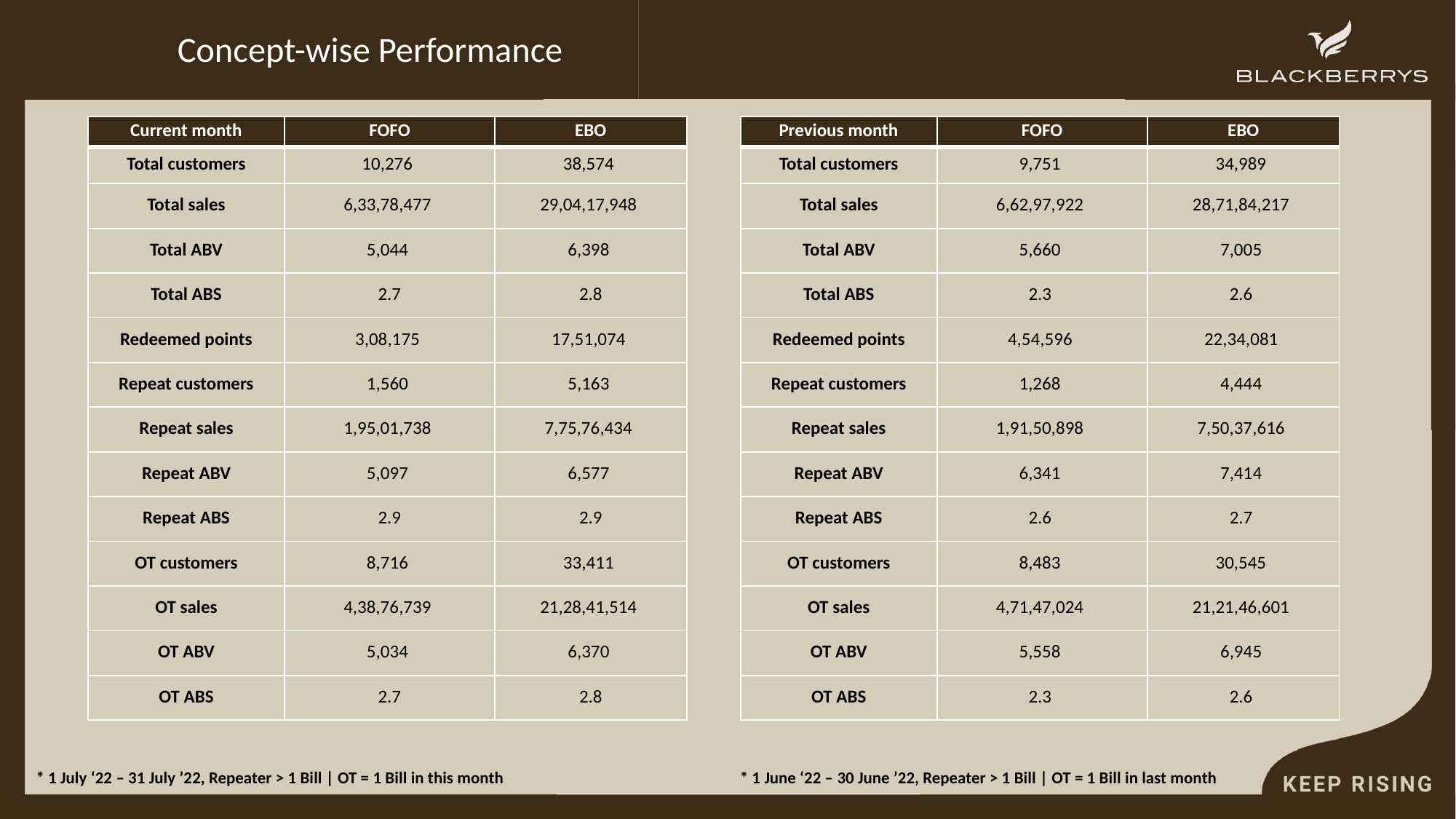

# Concept-wise Performance
| Current month | FOFO | EBO |
| --- | --- | --- |
| Total customers | 10,276 | 38,574 |
| Total sales | 6,33,78,477 | 29,04,17,948 |
| Total ABV | 5,044 | 6,398 |
| Total ABS | 2.7 | 2.8 |
| Redeemed points | 3,08,175 | 17,51,074 |
| Repeat customers | 1,560 | 5,163 |
| Repeat sales | 1,95,01,738 | 7,75,76,434 |
| Repeat ABV | 5,097 | 6,577 |
| Repeat ABS | 2.9 | 2.9 |
| OT customers | 8,716 | 33,411 |
| OT sales | 4,38,76,739 | 21,28,41,514 |
| OT ABV | 5,034 | 6,370 |
| OT ABS | 2.7 | 2.8 |
| Previous month | FOFO | EBO |
| --- | --- | --- |
| Total customers | 9,751 | 34,989 |
| Total sales | 6,62,97,922 | 28,71,84,217 |
| Total ABV | 5,660 | 7,005 |
| Total ABS | 2.3 | 2.6 |
| Redeemed points | 4,54,596 | 22,34,081 |
| Repeat customers | 1,268 | 4,444 |
| Repeat sales | 1,91,50,898 | 7,50,37,616 |
| Repeat ABV | 6,341 | 7,414 |
| Repeat ABS | 2.6 | 2.7 |
| OT customers | 8,483 | 30,545 |
| OT sales | 4,71,47,024 | 21,21,46,601 |
| OT ABV | 5,558 | 6,945 |
| OT ABS | 2.3 | 2.6 |
* 1 July ‘22 – 31 July ’22, Repeater > 1 Bill | OT = 1 Bill in this month
* 1 June ‘22 – 30 June ’22, Repeater > 1 Bill | OT = 1 Bill in last month